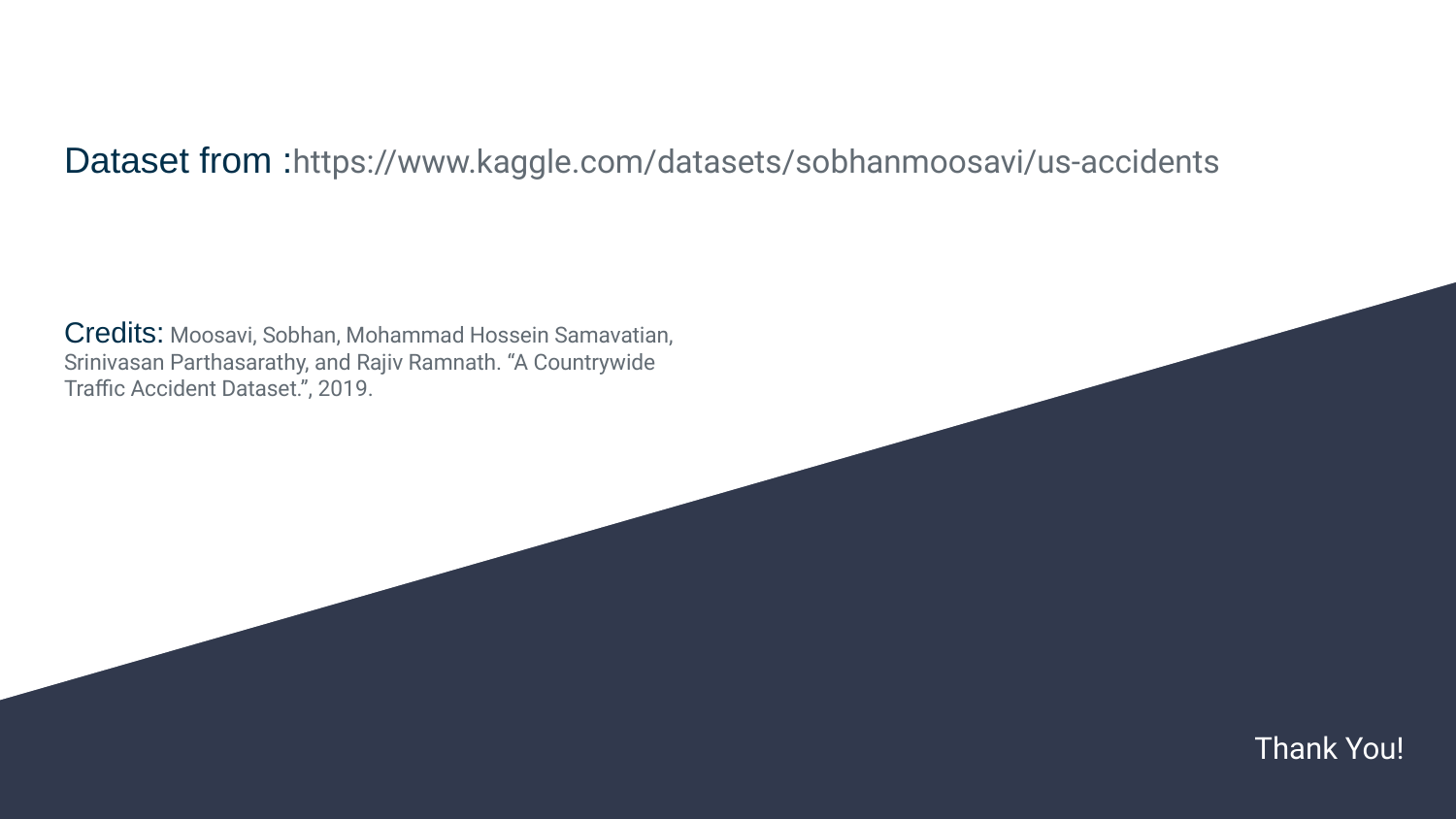

# Dataset from :https://www.kaggle.com/datasets/sobhanmoosavi/us-accidents
Credits: Moosavi, Sobhan, Mohammad Hossein Samavatian, Srinivasan Parthasarathy, and Rajiv Ramnath. “A Countrywide Traffic Accident Dataset.”, 2019.
Thank You!